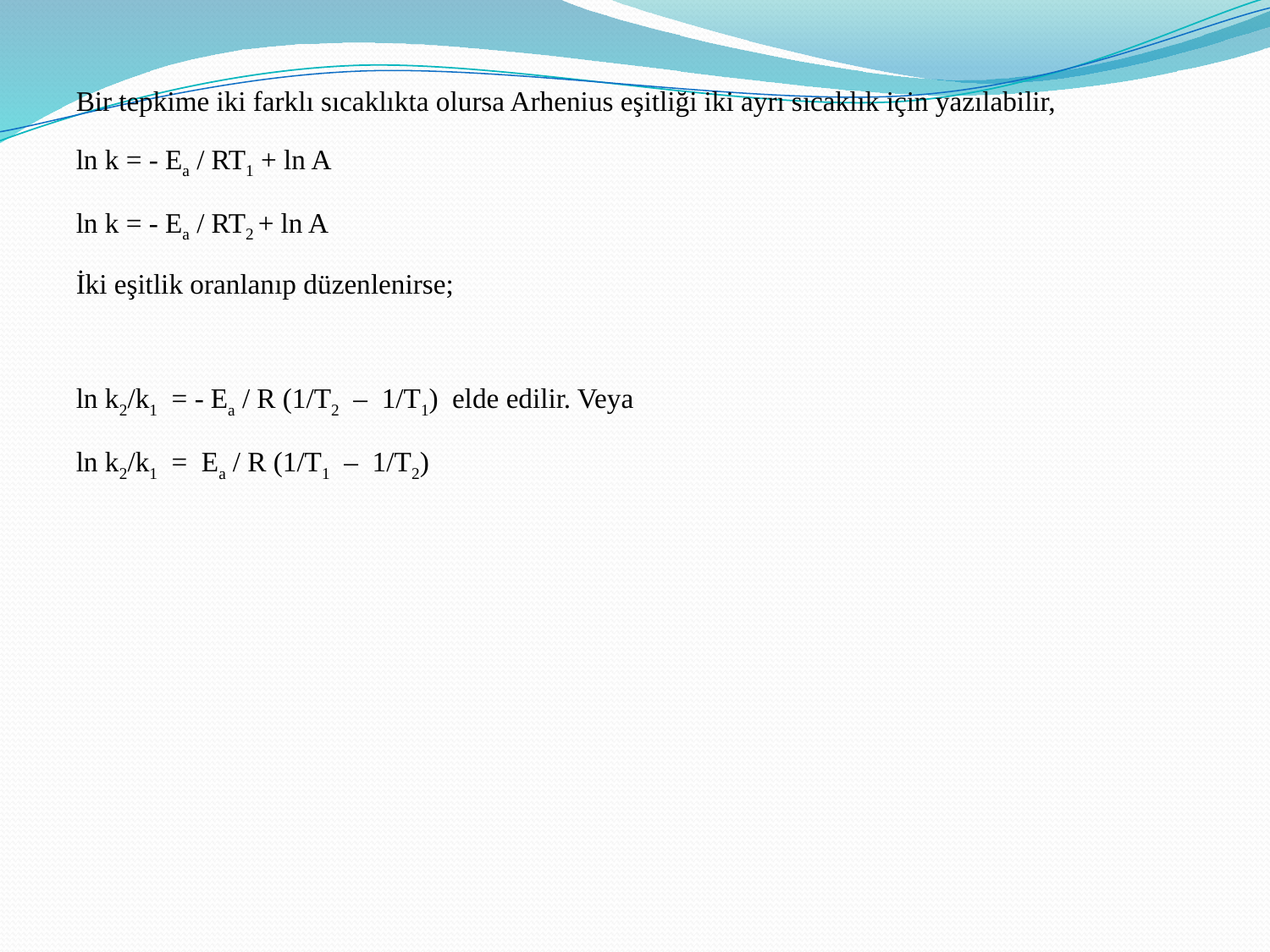

Bir tepkime iki farklı sıcaklıkta olursa Arhenius eşitliği iki ayrı sıcaklık için yazılabilir,
ln k = - Ea / RT1 + ln A
ln k = - Ea / RT2 + ln A
İki eşitlik oranlanıp düzenlenirse;

ln k2/k1  = - Ea / R (1/T2  –  1/T1)  elde edilir. Veya
ln k2/k1  =  Ea / R (1/T1  –  1/T2)